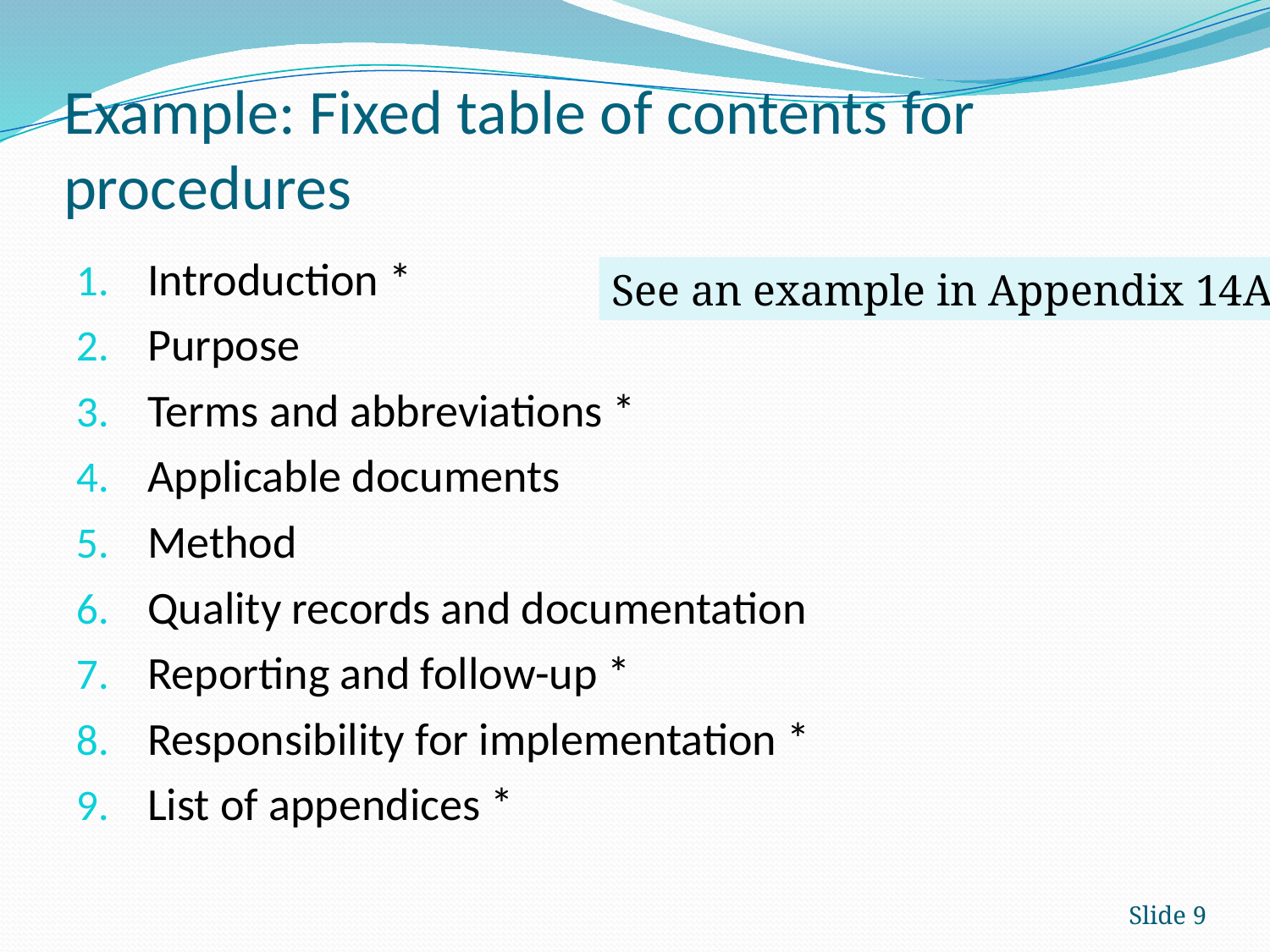

# Example: Fixed table of contents for procedures
Introduction *
Purpose
Terms and abbreviations *
Applicable documents
Method
Quality records and documentation
Reporting and follow-up *
Responsibility for implementation *
List of appendices *
See an example in Appendix 14A
Slide 9